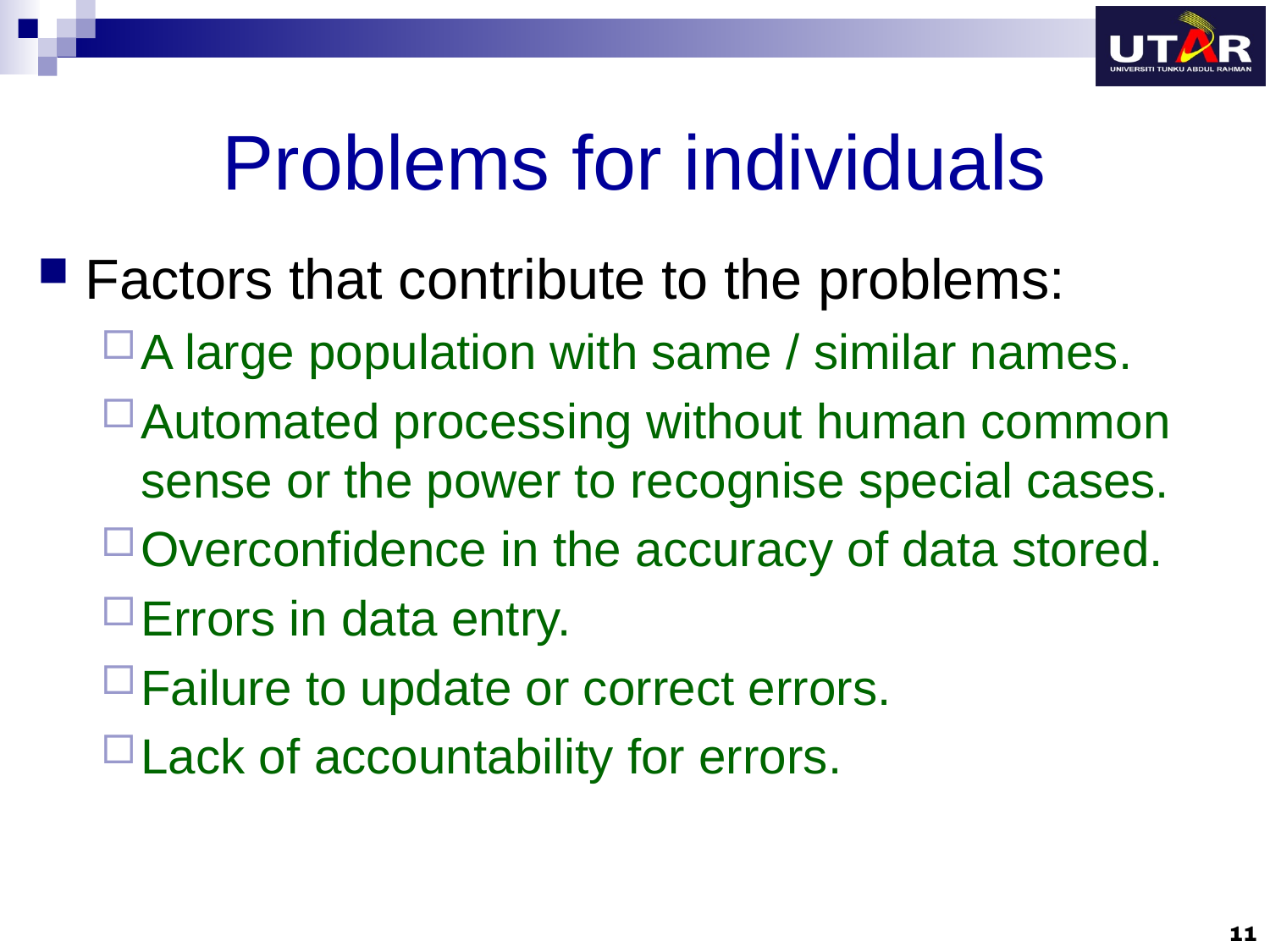

# Problems for individuals
Factors that contribute to the problems:
A large population with same / similar names.
Automated processing without human common sense or the power to recognise special cases.
Overconfidence in the accuracy of data stored.
Errors in data entry.
Failure to update or correct errors.
Lack of accountability for errors.
11